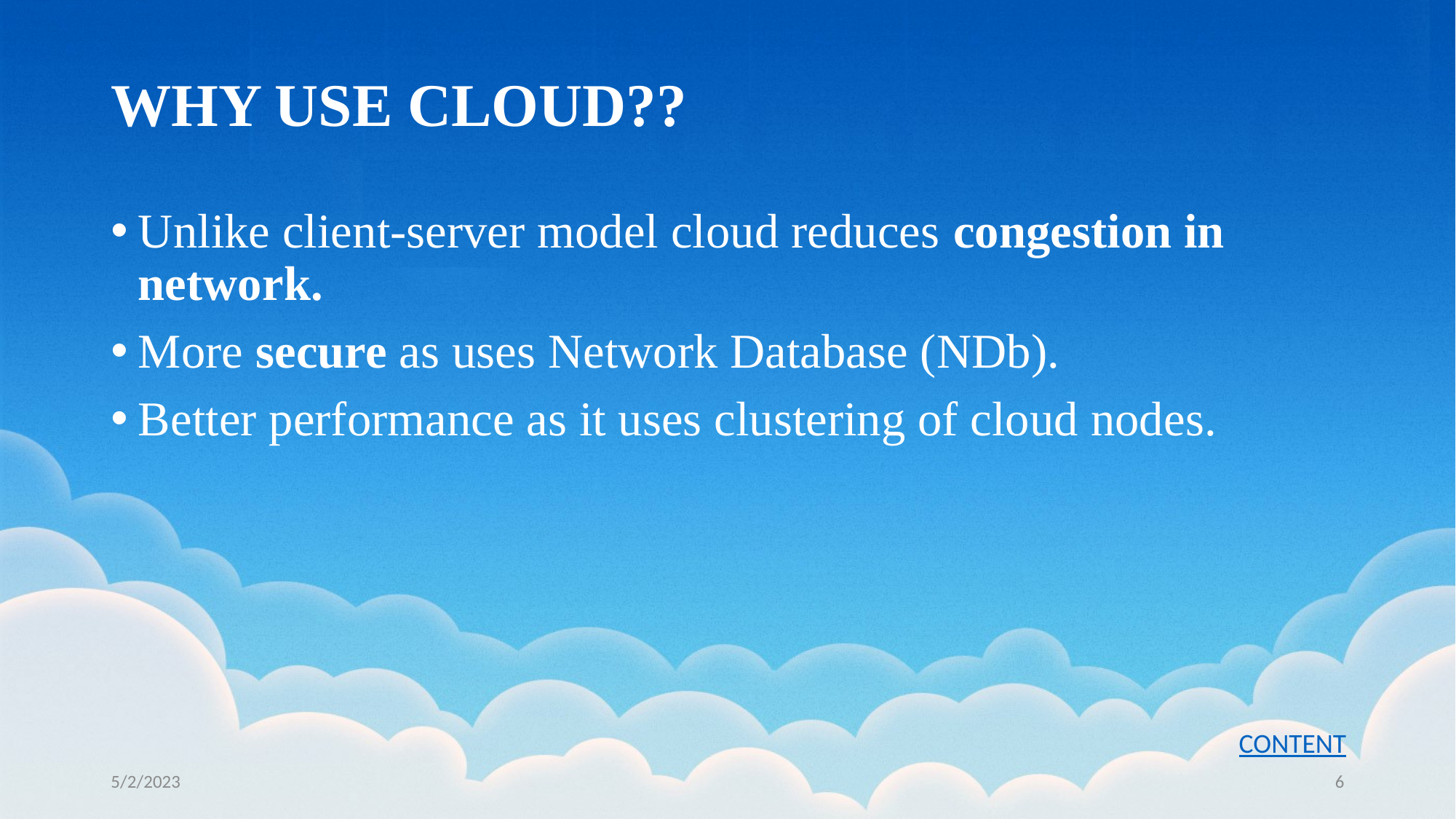

# WHY USE CLOUD??
Unlike client-server model cloud reduces congestion in network.
More secure as uses Network Database (NDb).
Better performance as it uses clustering of cloud nodes.

CONTENT
5/2/2023
6